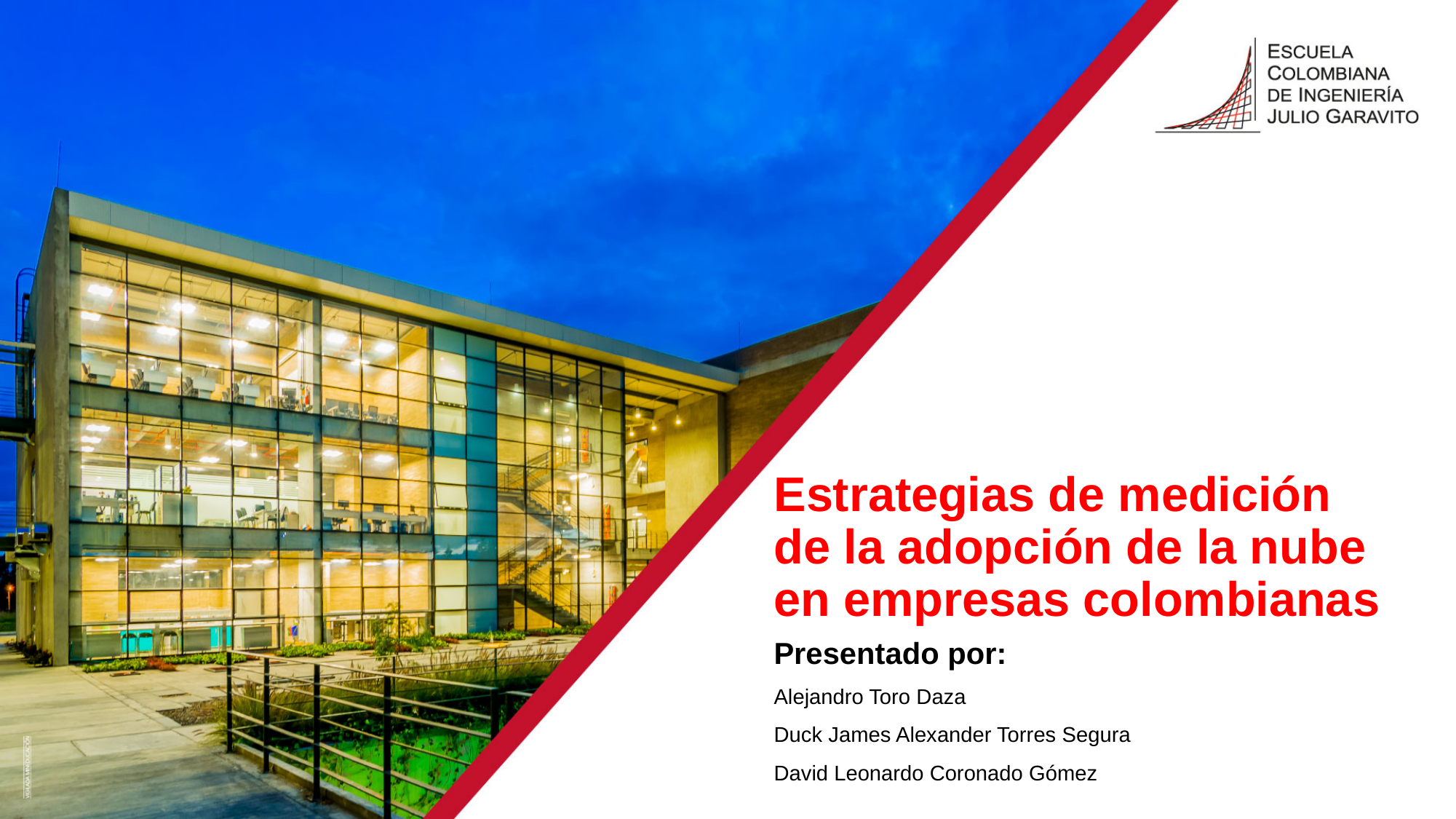

# Estrategias de medición de la adopción de la nube en empresas colombianas
Presentado por:
Alejandro Toro Daza
Duck James Alexander Torres Segura
David Leonardo Coronado Gómez